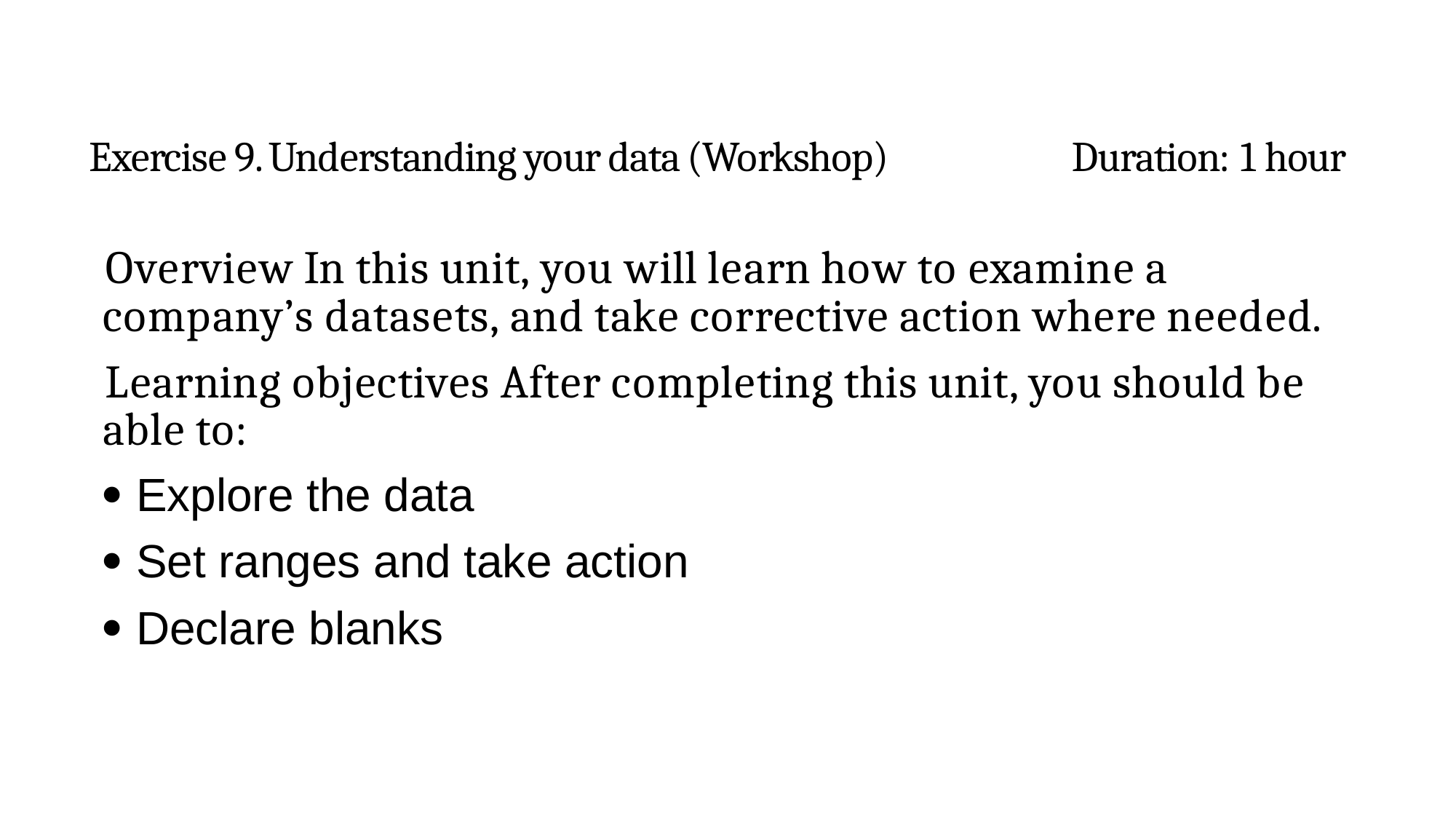

# Exercise 9. Understanding your data (Workshop)		Duration: 1 hour
Overview In this unit, you will learn how to examine a company’s datasets, and take corrective action where needed.
Learning objectives After completing this unit, you should be able to:
• Explore the data
• Set ranges and take action
• Declare blanks